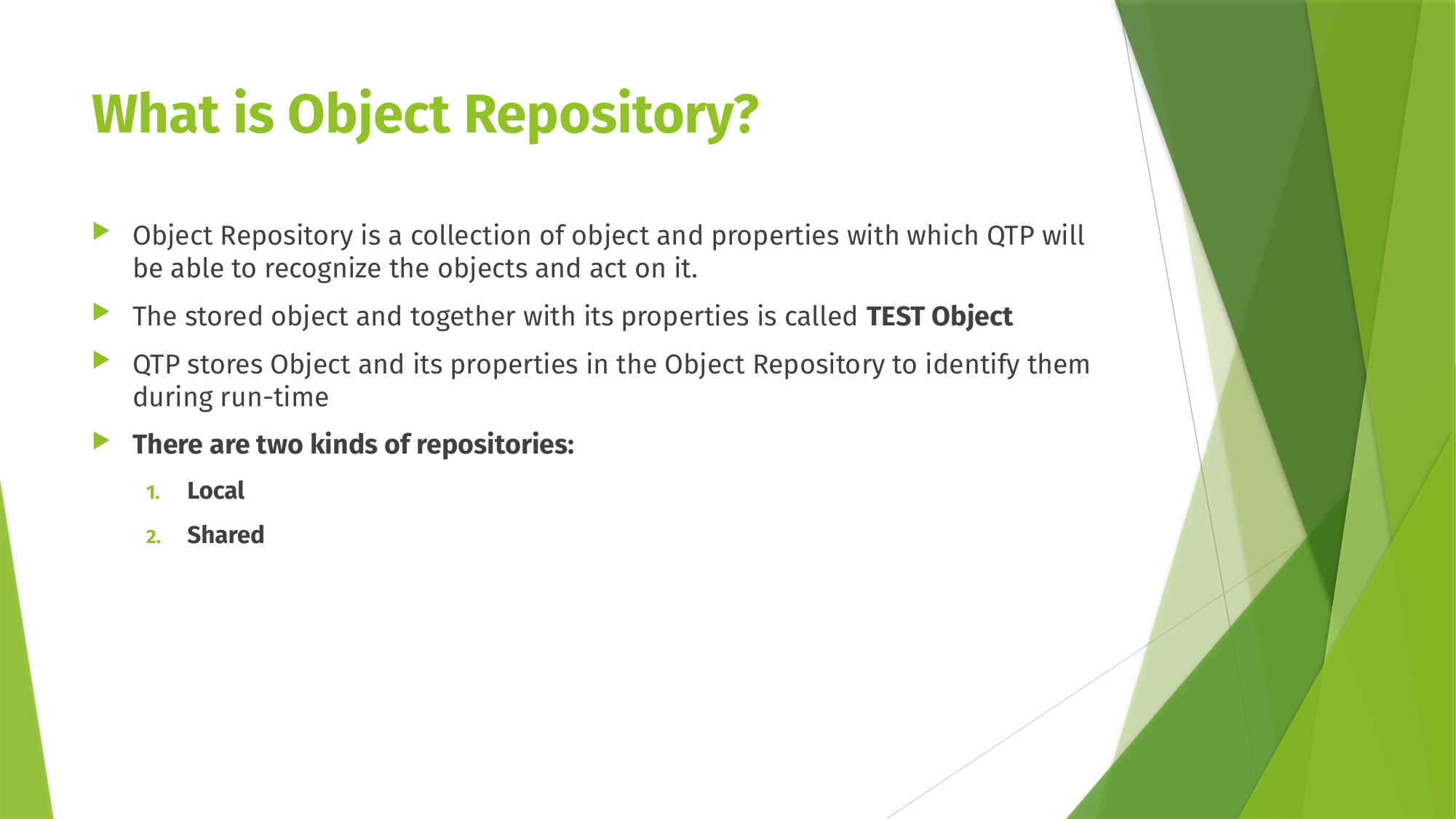

# What is Object Repository?
Object Repository is a collection of object and properties with which QTP will be able to recognize the objects and act on it.
The stored object and together with its properties is called TEST Object
QTP stores Object and its properties in the Object Repository to identify them during run-time
There are two kinds of repositories:
Local
Shared